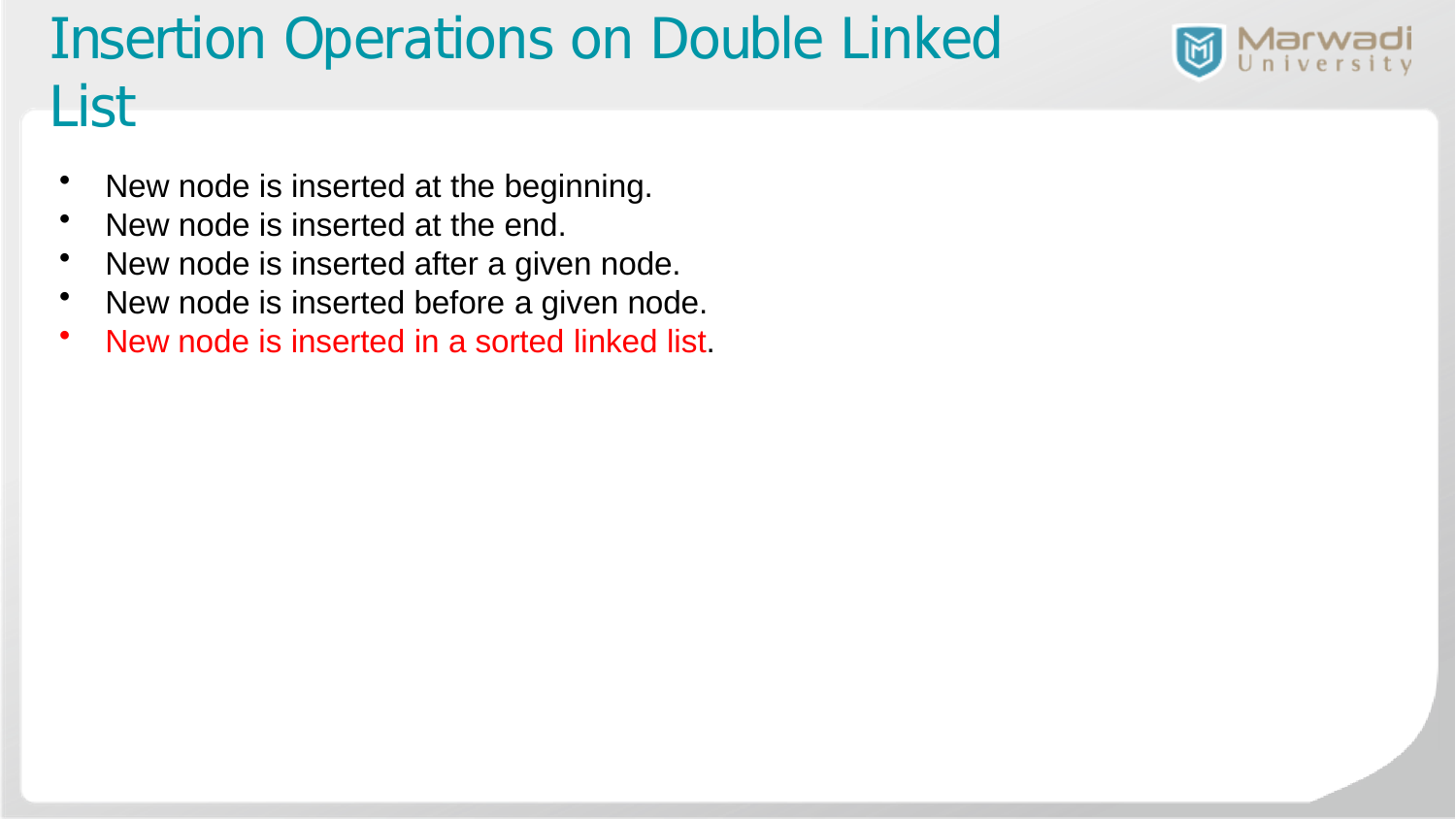

# Insertion Operations on Double Linked List
New node is inserted at the beginning.
New node is inserted at the end.
New node is inserted after a given node.
New node is inserted before a given node.
New node is inserted in a sorted linked list.